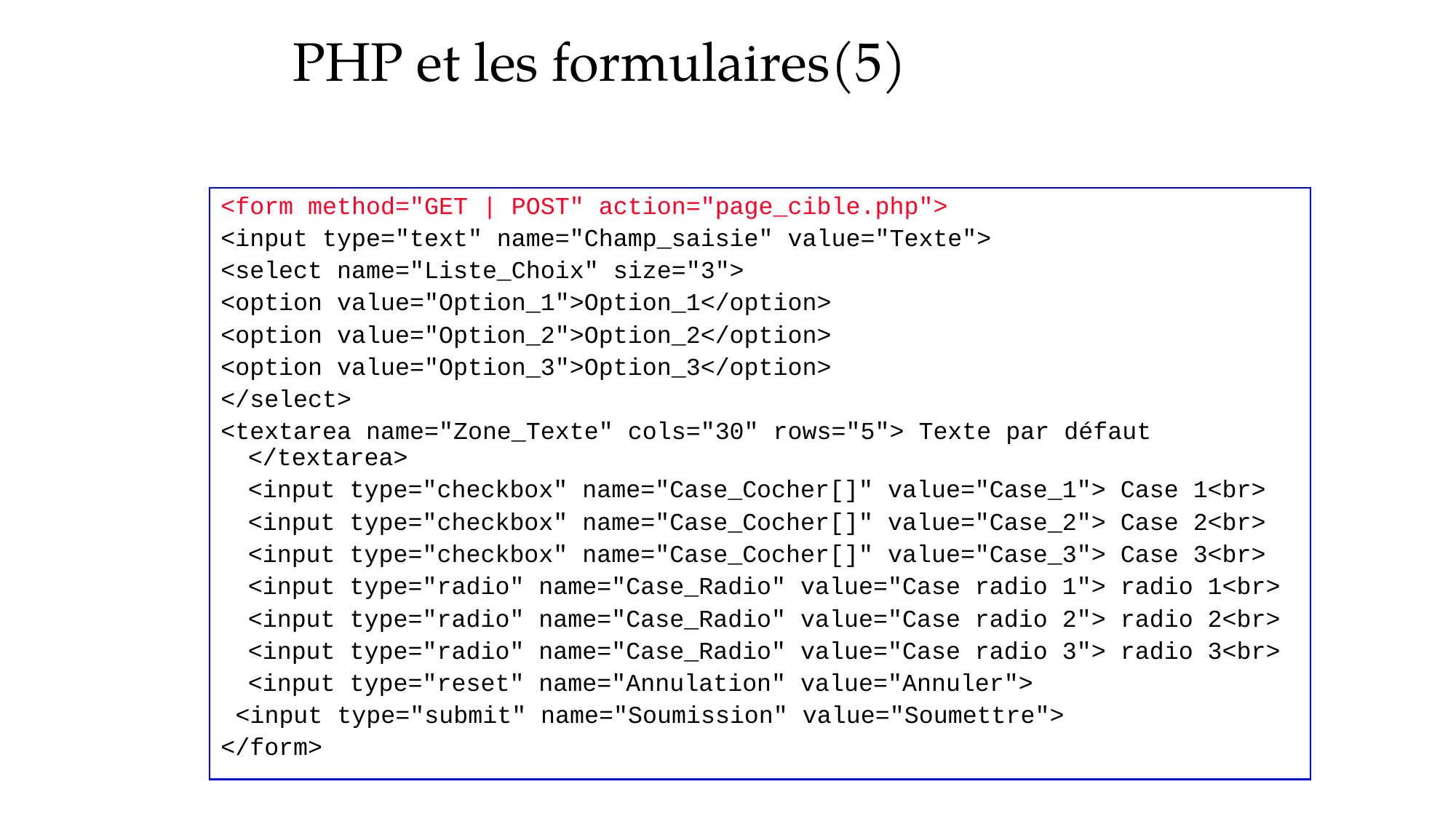

# PHP et les formulaires(5)
<form method="GET | POST" action="page_cible.php">
<input type="text" name="Champ_saisie" value="Texte">
<select name="Liste_Choix" size="3">
<option value="Option_1">Option_1</option>
<option value="Option_2">Option_2</option>
<option value="Option_3">Option_3</option>
</select>
<textarea name="Zone_Texte" cols="30" rows="5"> Texte par défaut  </textarea>
	<input type="checkbox" name="Case_Cocher[]" value="Case_1"> Case 1<br>
	<input type="checkbox" name="Case_Cocher[]" value="Case_2"> Case 2<br>
	<input type="checkbox" name="Case_Cocher[]" value="Case_3"> Case 3<br>
	<input type="radio" name="Case_Radio" value="Case radio 1"> radio 1<br>
	<input type="radio" name="Case_Radio" value="Case radio 2"> radio 2<br>
 	<input type="radio" name="Case_Radio" value="Case radio 3"> radio 3<br>
 	<input type="reset" name="Annulation" value="Annuler">
 <input type="submit" name="Soumission" value="Soumettre">
</form>